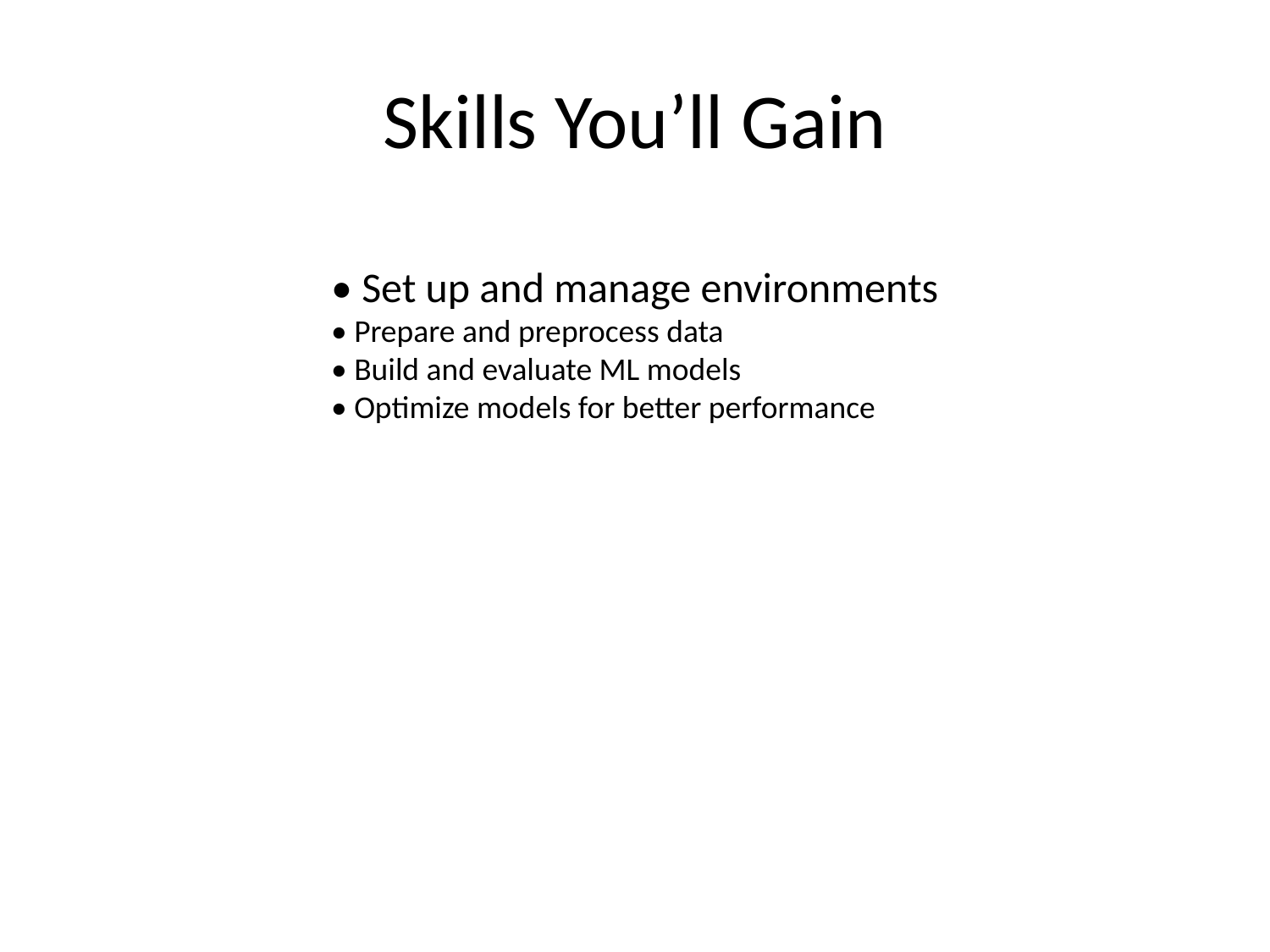

# Skills You’ll Gain
• Set up and manage environments
• Prepare and preprocess data
• Build and evaluate ML models
• Optimize models for better performance